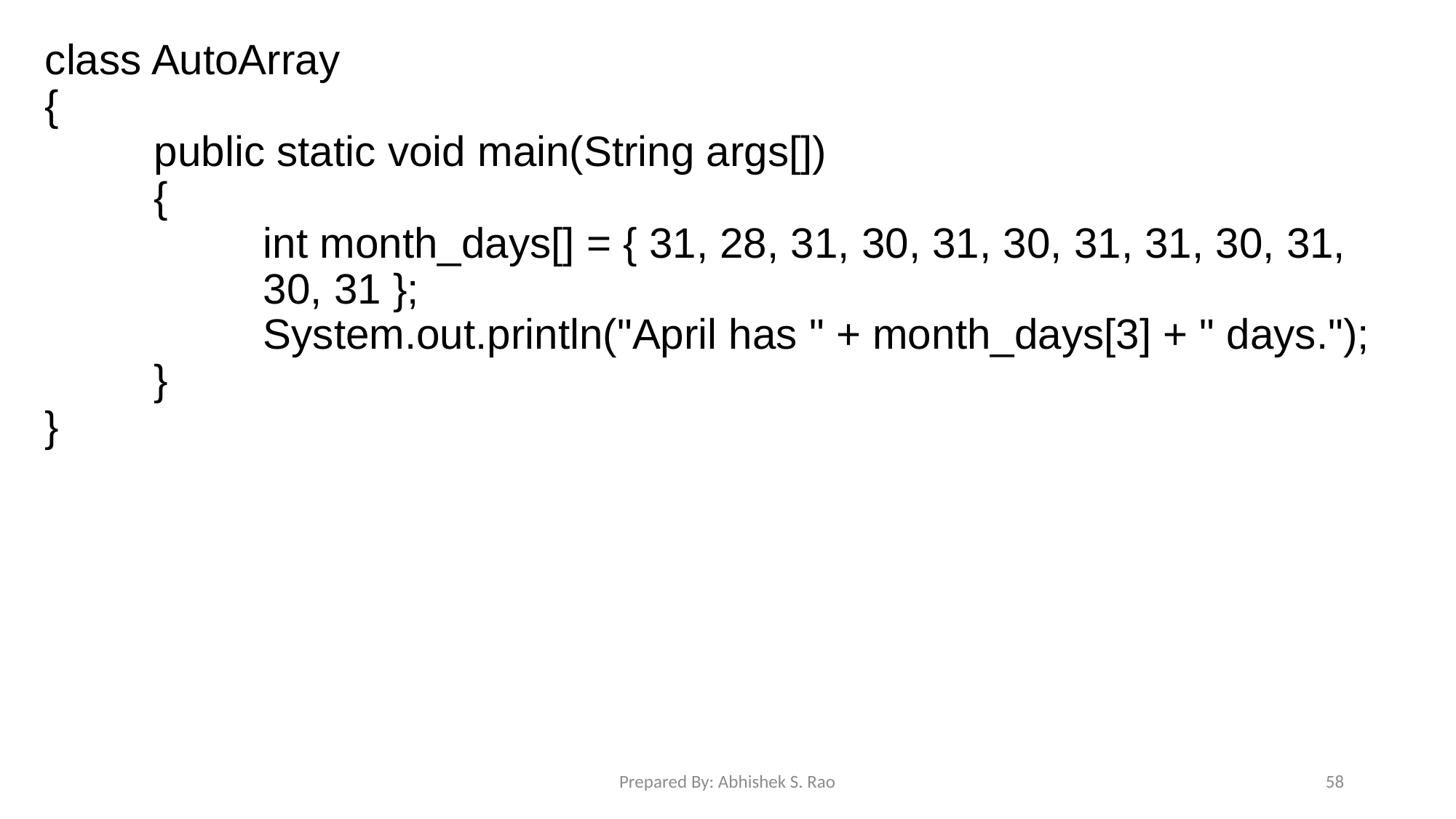

class AutoArray
{
	public static void main(String args[])
	{
		int month_days[] = { 31, 28, 31, 30, 31, 30, 31, 31, 30, 31,
		30, 31 };
		System.out.println("April has " + month_days[3] + " days.");
	}
}

Prepared By: Abhishek S. Rao
58